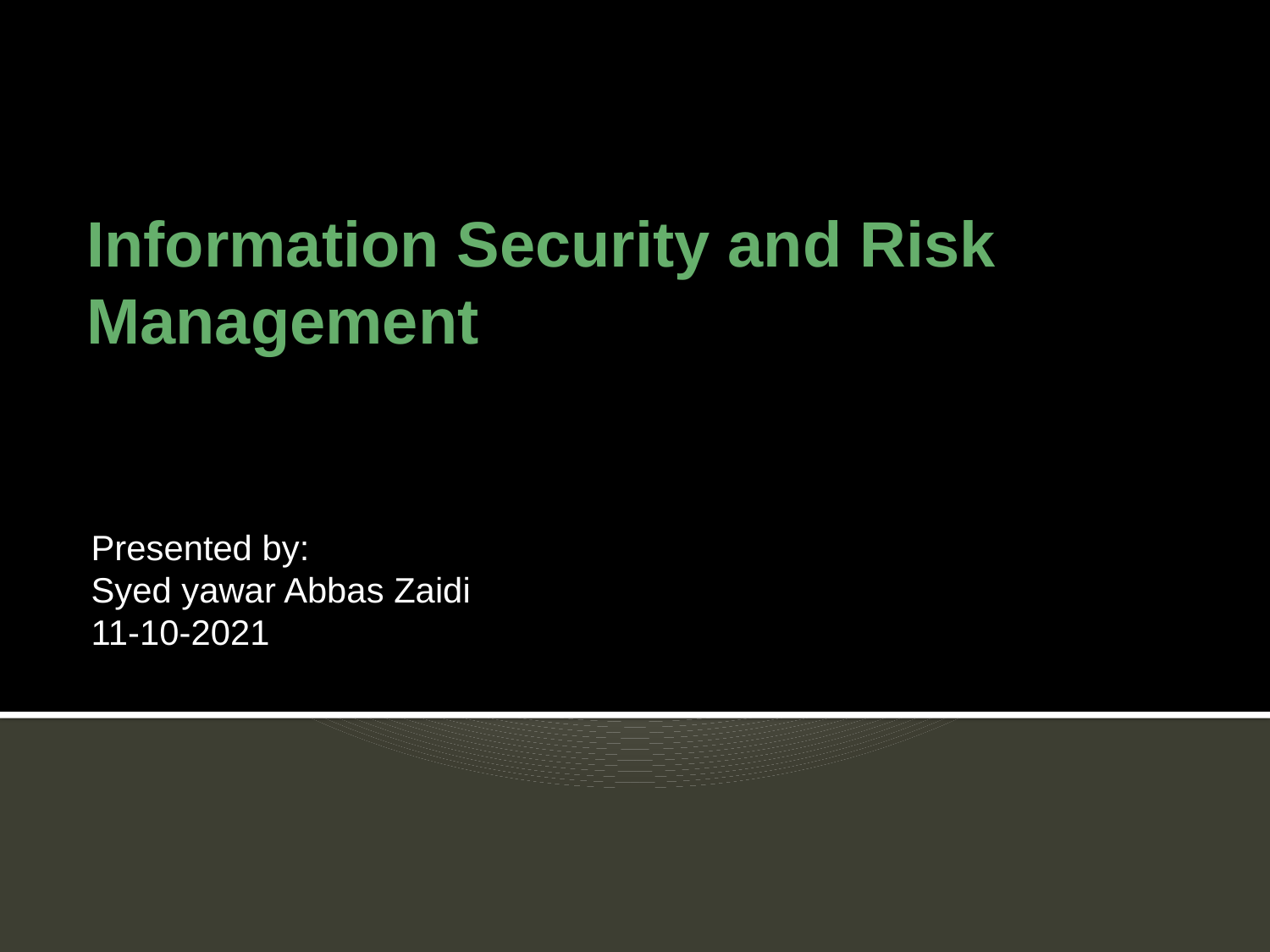

# Information Security and Risk Management
Presented by:
Syed yawar Abbas Zaidi
11-10-2021